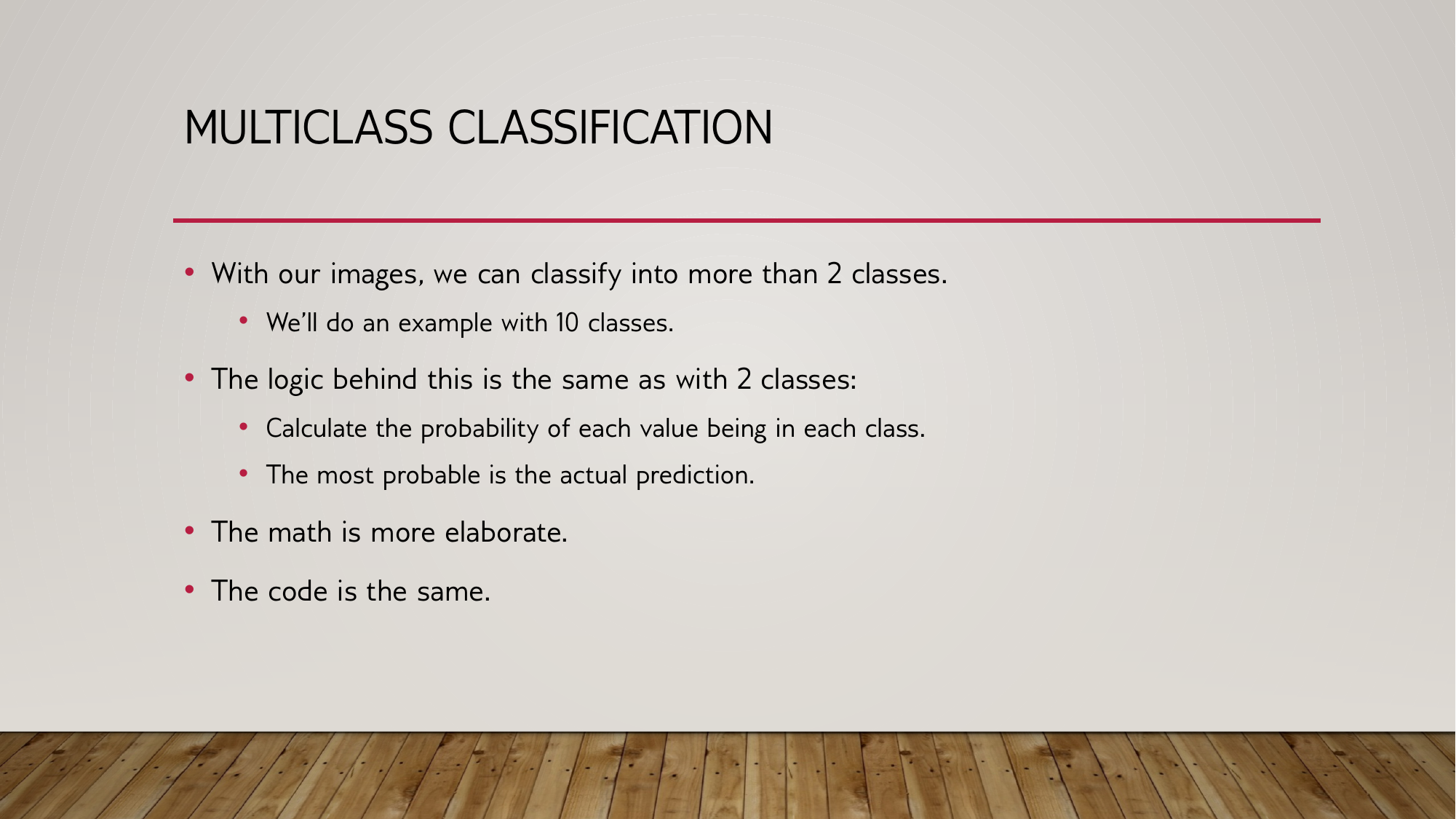

# Multiclass Classification
With our images, we can classify into more than 2 classes.
We’ll do an example with 10 classes.
The logic behind this is the same as with 2 classes:
Calculate the probability of each value being in each class.
The most probable is the actual prediction.
The math is more elaborate.
The code is the same.